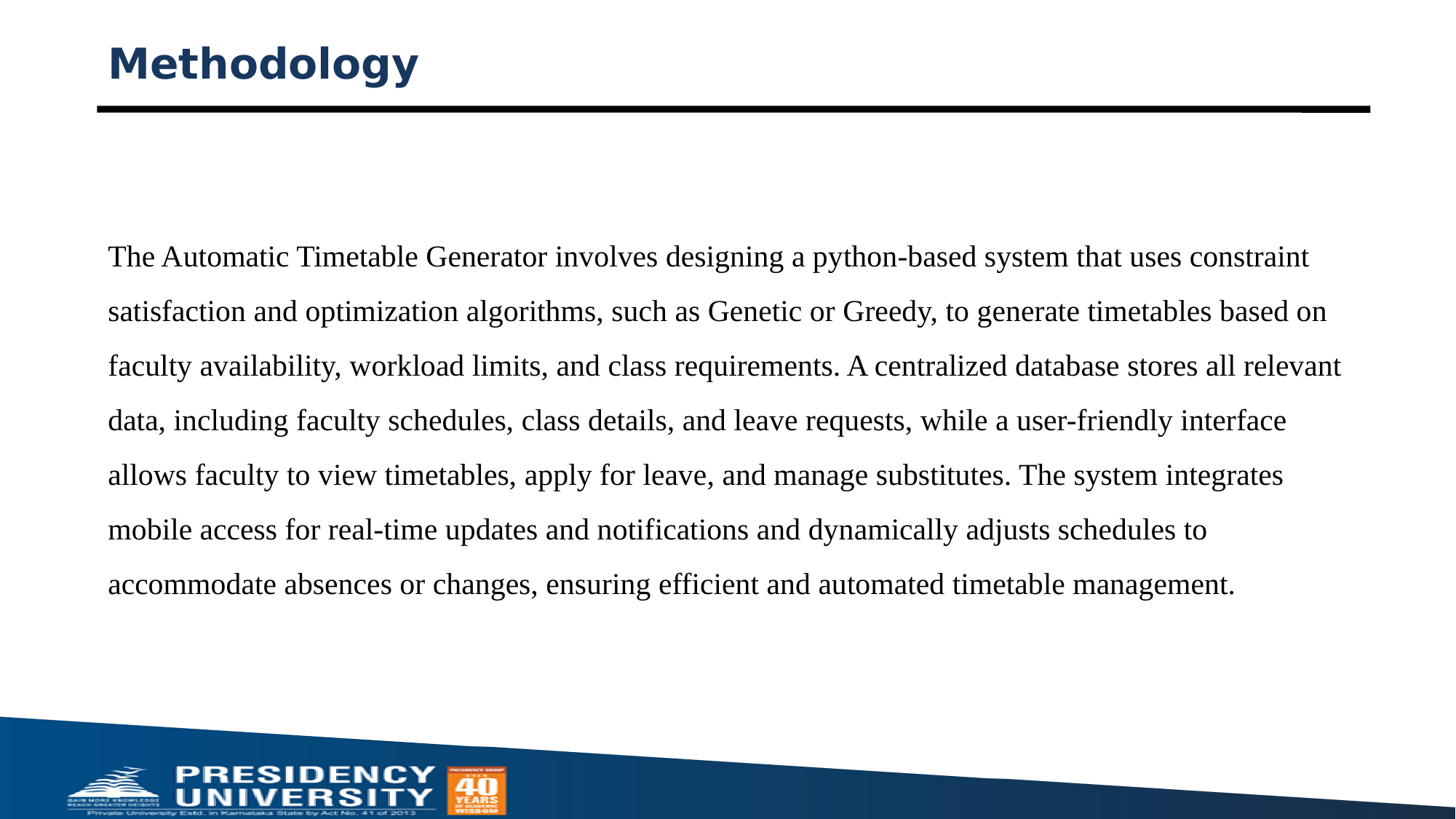

# Methodology
The Automatic Timetable Generator involves designing a python-based system that uses constraint satisfaction and optimization algorithms, such as Genetic or Greedy, to generate timetables based on faculty availability, workload limits, and class requirements. A centralized database stores all relevant data, including faculty schedules, class details, and leave requests, while a user-friendly interface allows faculty to view timetables, apply for leave, and manage substitutes. The system integrates mobile access for real-time updates and notifications and dynamically adjusts schedules to accommodate absences or changes, ensuring efficient and automated timetable management.